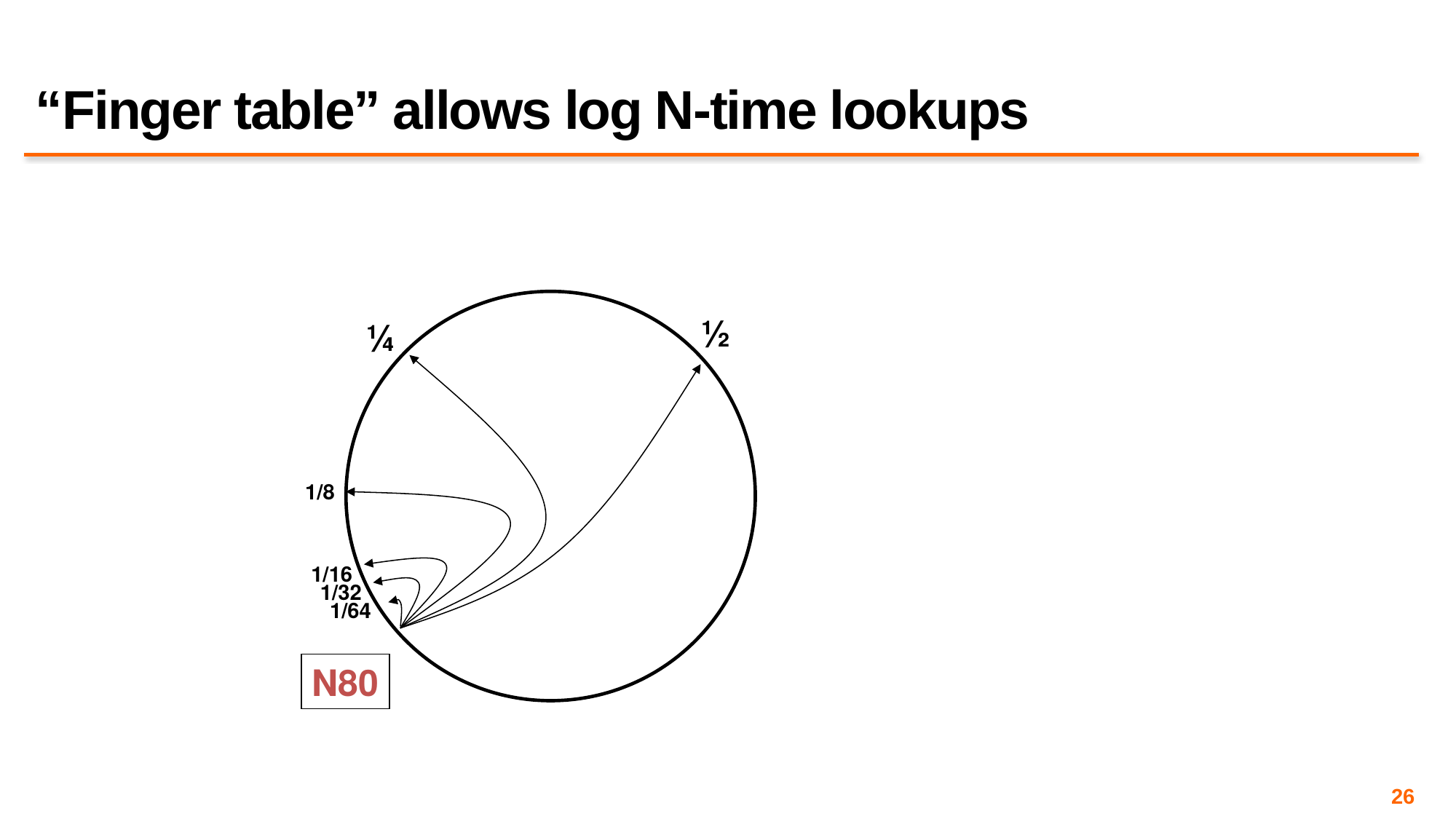

# “Finger table” allows log N-time lookups

½
¼

1/8

1/16
1/32

1/64

N80
26